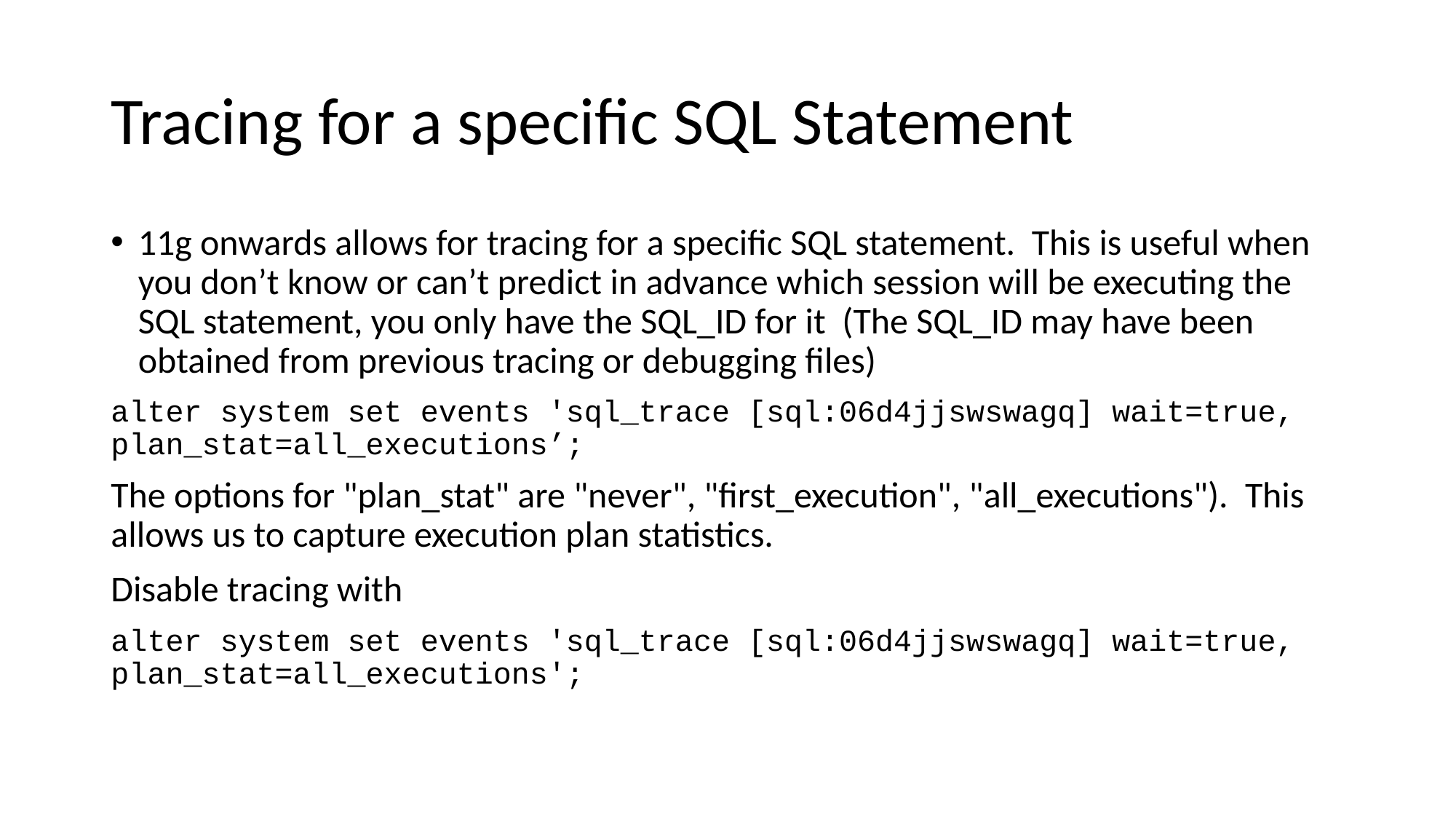

# Tracing for a specific SQL Statement
11g onwards allows for tracing for a specific SQL statement.  This is useful when you don’t know or can’t predict in advance which session will be executing the SQL statement, you only have the SQL_ID for it  (The SQL_ID may have been obtained from previous tracing or debugging files)
alter system set events 'sql_trace [sql:06d4jjswswagq] wait=true, plan_stat=all_executions’;
The options for "plan_stat" are "never", "first_execution", "all_executions").  This allows us to capture execution plan statistics.
Disable tracing with
alter system set events 'sql_trace [sql:06d4jjswswagq] wait=true, plan_stat=all_executions';